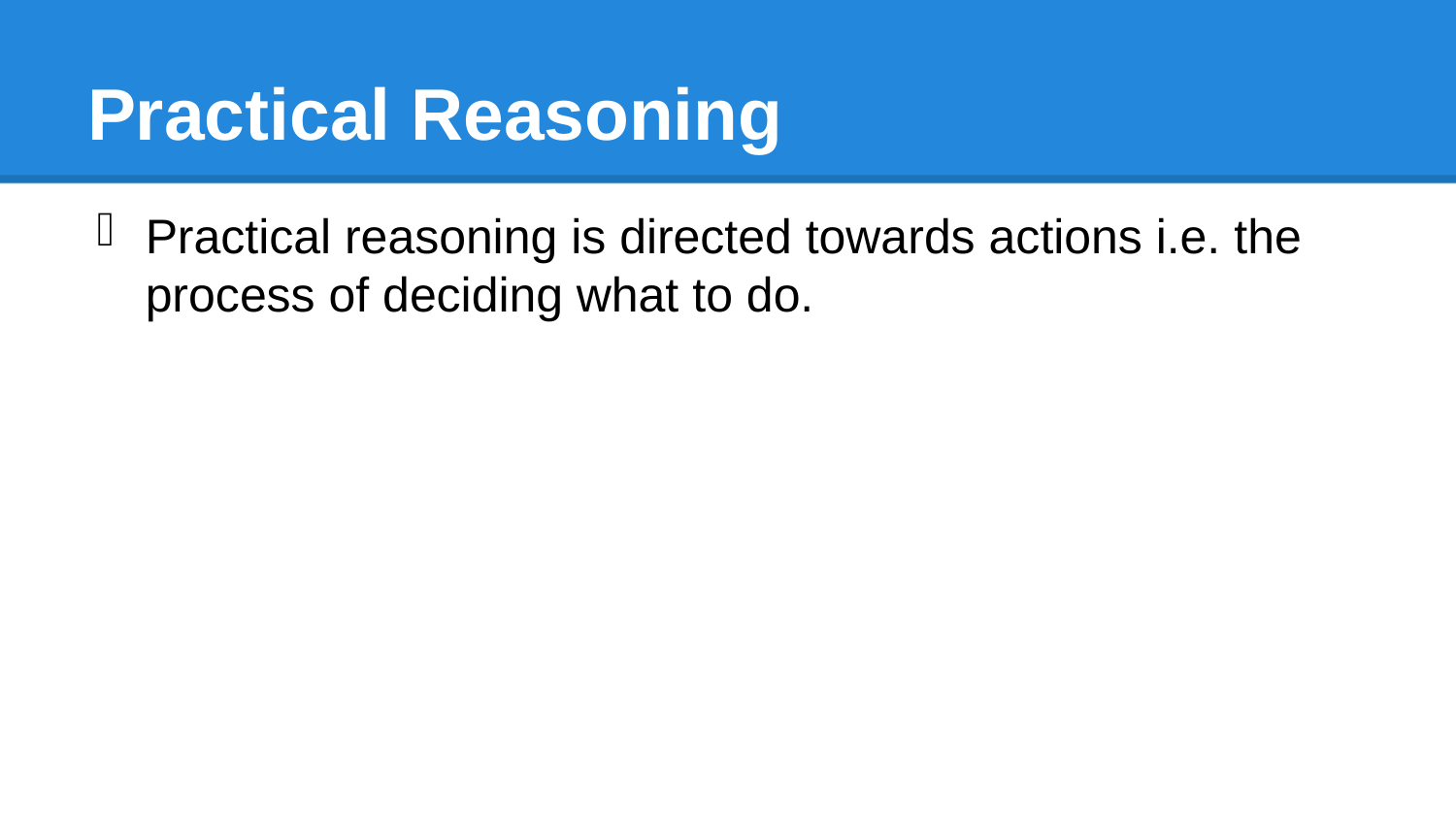

# Practical Reasoning
Practical reasoning is directed towards actions i.e. the process of deciding what to do.